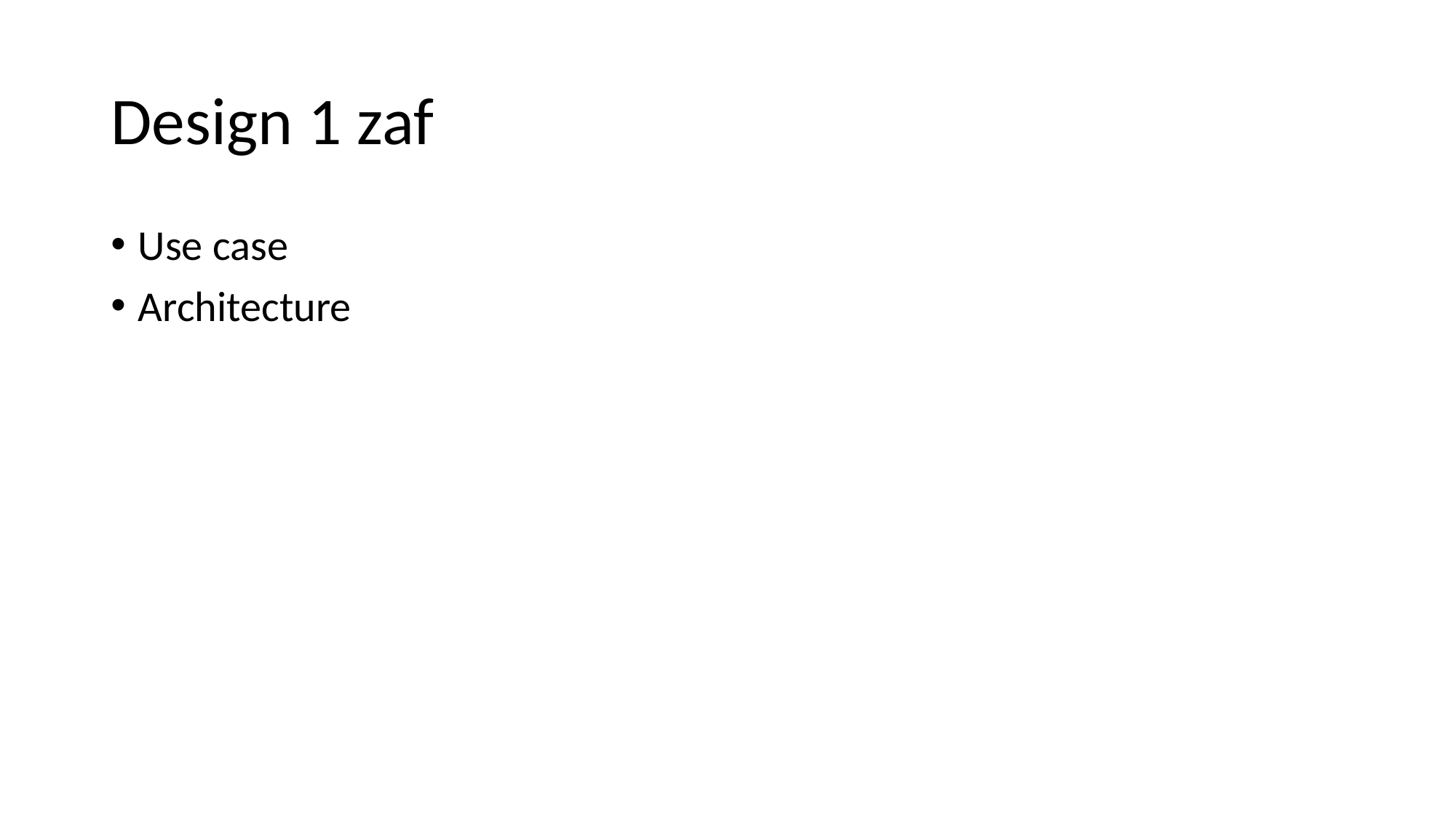

# Design 1 zaf
Use case
Architecture